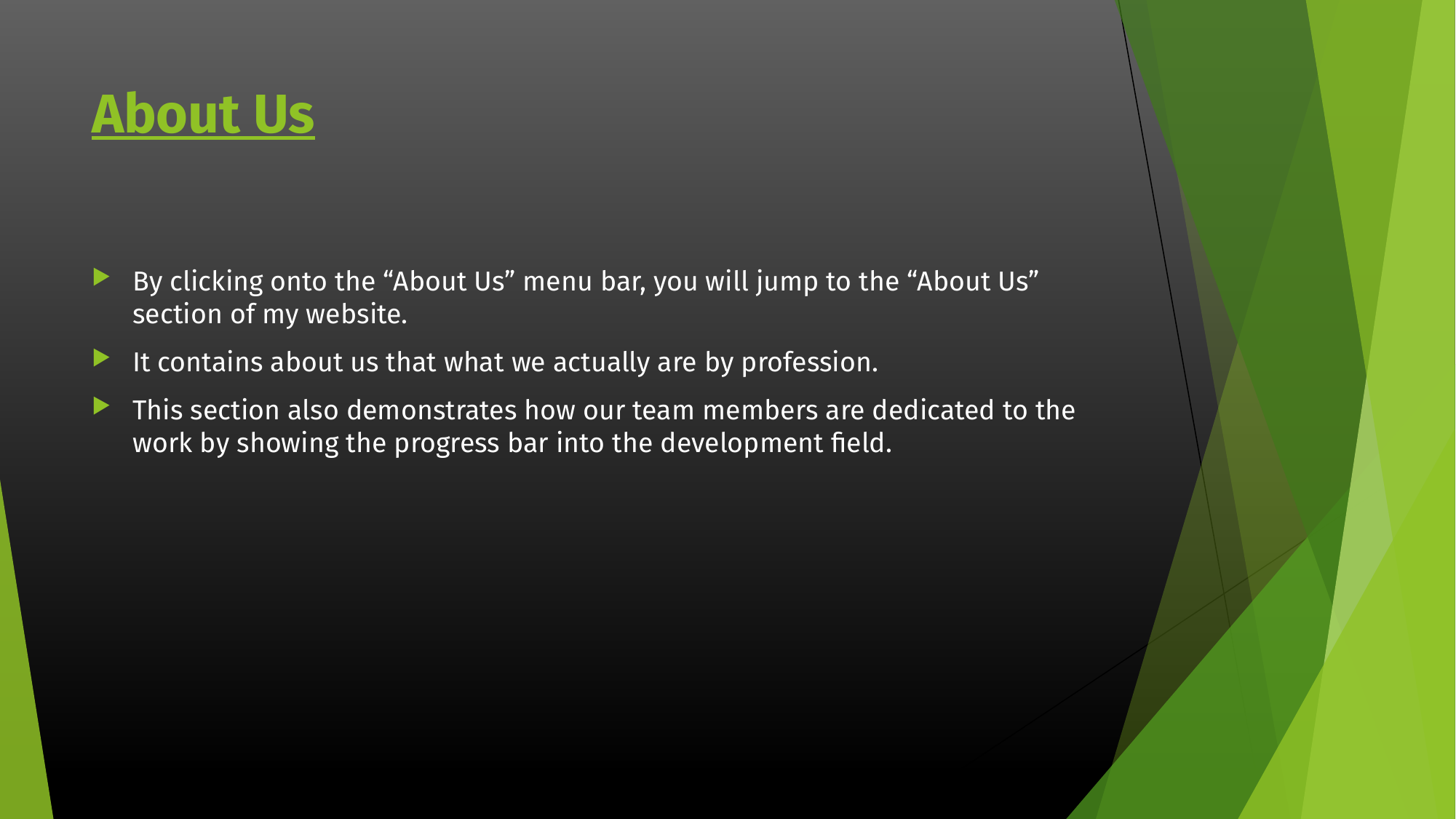

# About Us
By clicking onto the “About Us” menu bar, you will jump to the “About Us” section of my website.
It contains about us that what we actually are by profession.
This section also demonstrates how our team members are dedicated to the work by showing the progress bar into the development field.